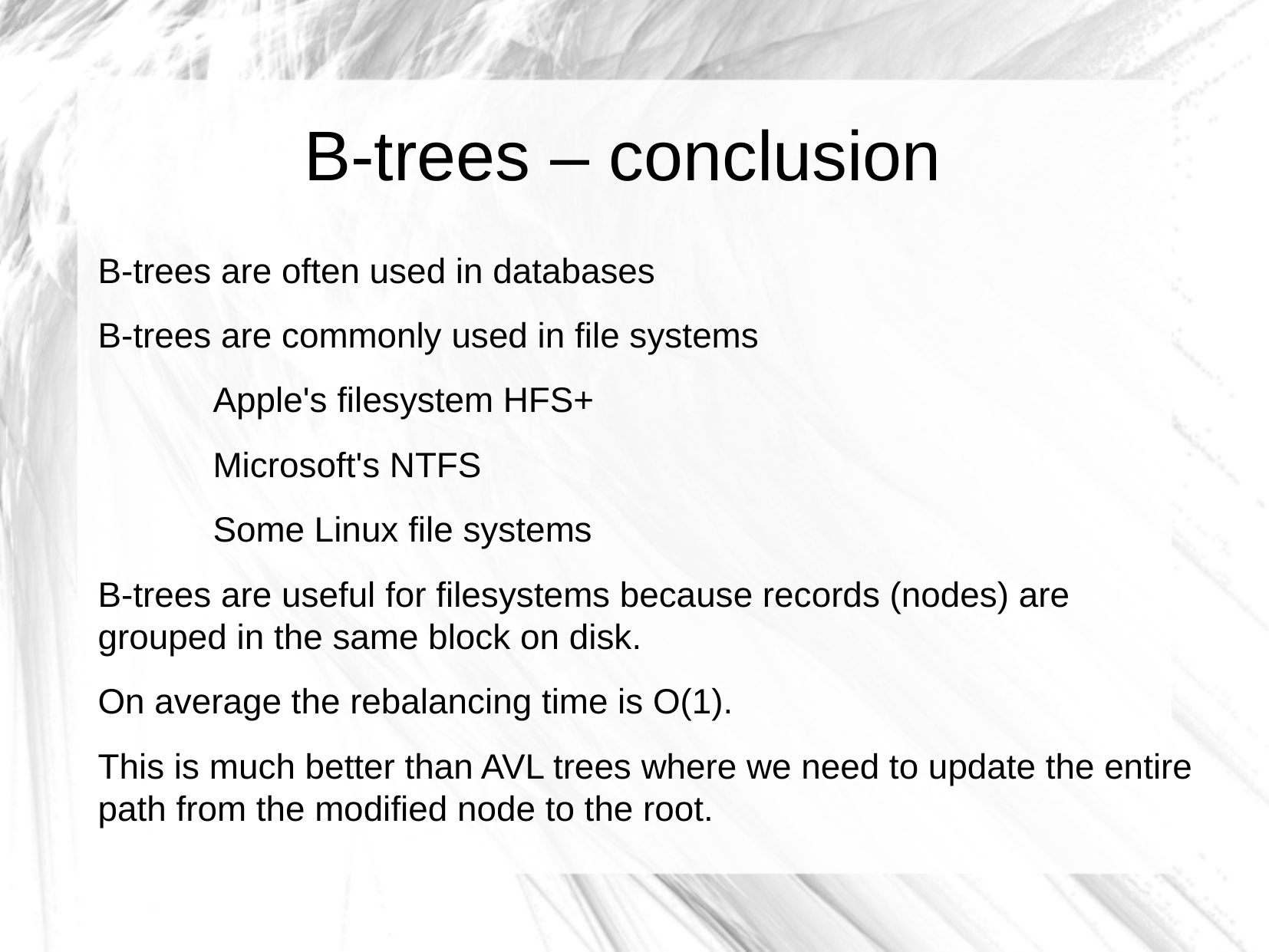

# B-trees – conclusion
B-trees are often used in databases
B-trees are commonly used in file systems
	Apple's filesystem HFS+
	Microsoft's NTFS
	Some Linux file systems
B-trees are useful for filesystems because records (nodes) are grouped in the same block on disk.
On average the rebalancing time is O(1).
This is much better than AVL trees where we need to update the entire path from the modified node to the root.